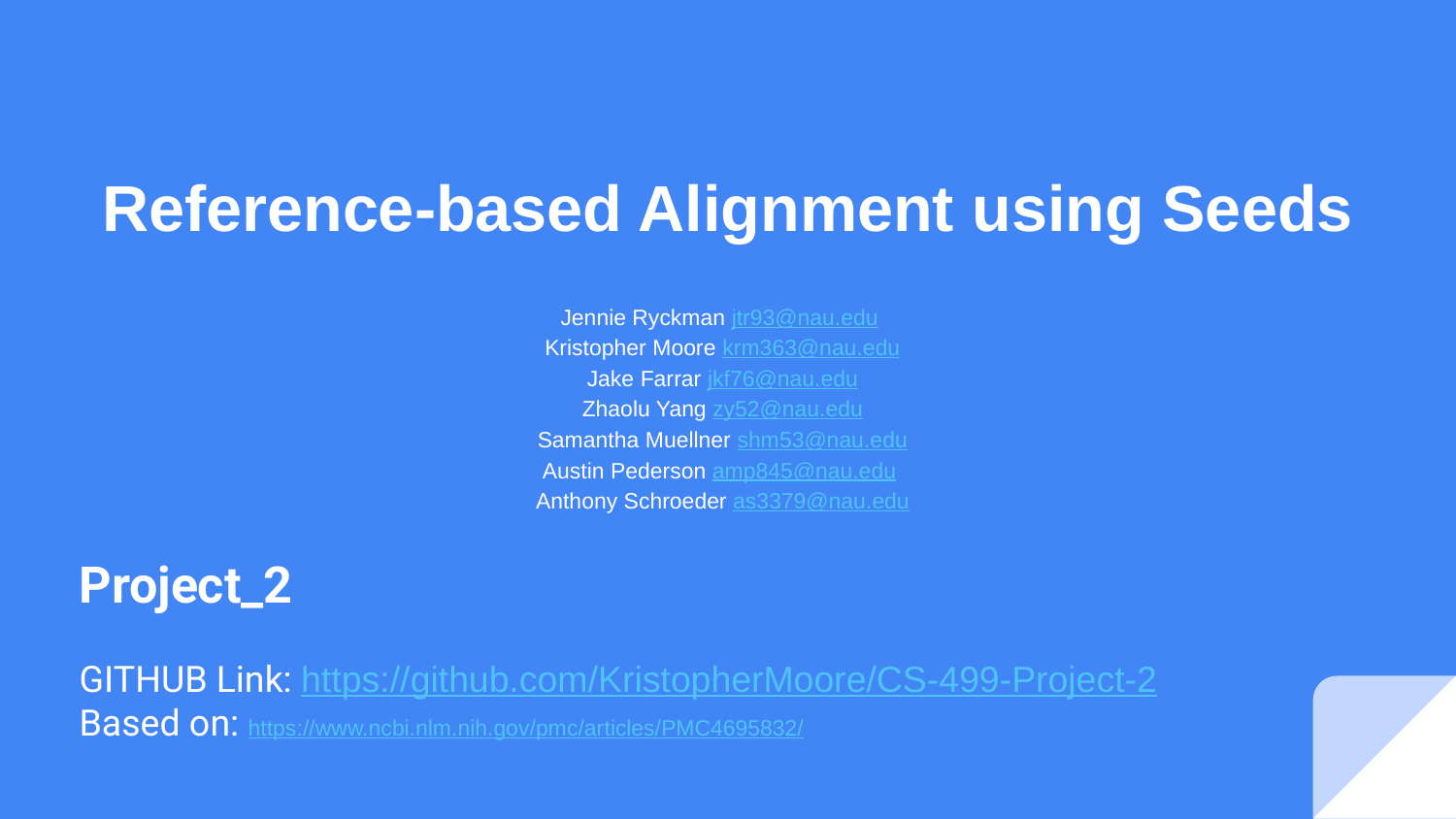

# Reference-based Alignment using Seeds
Jennie Ryckman jtr93@nau.edu
 Kristopher Moore krm363@nau.edu
 Jake Farrar jkf76@nau.edu
 Zhaolu Yang zy52@nau.edu
 Samantha Muellner shm53@nau.edu
Austin Pederson amp845@nau.edu
 Anthony Schroeder as3379@nau.edu

Project_2

GITHUB Link: https://github.com/KristopherMoore/CS-499-Project-2
Based on: https://www.ncbi.nlm.nih.gov/pmc/articles/PMC4695832/